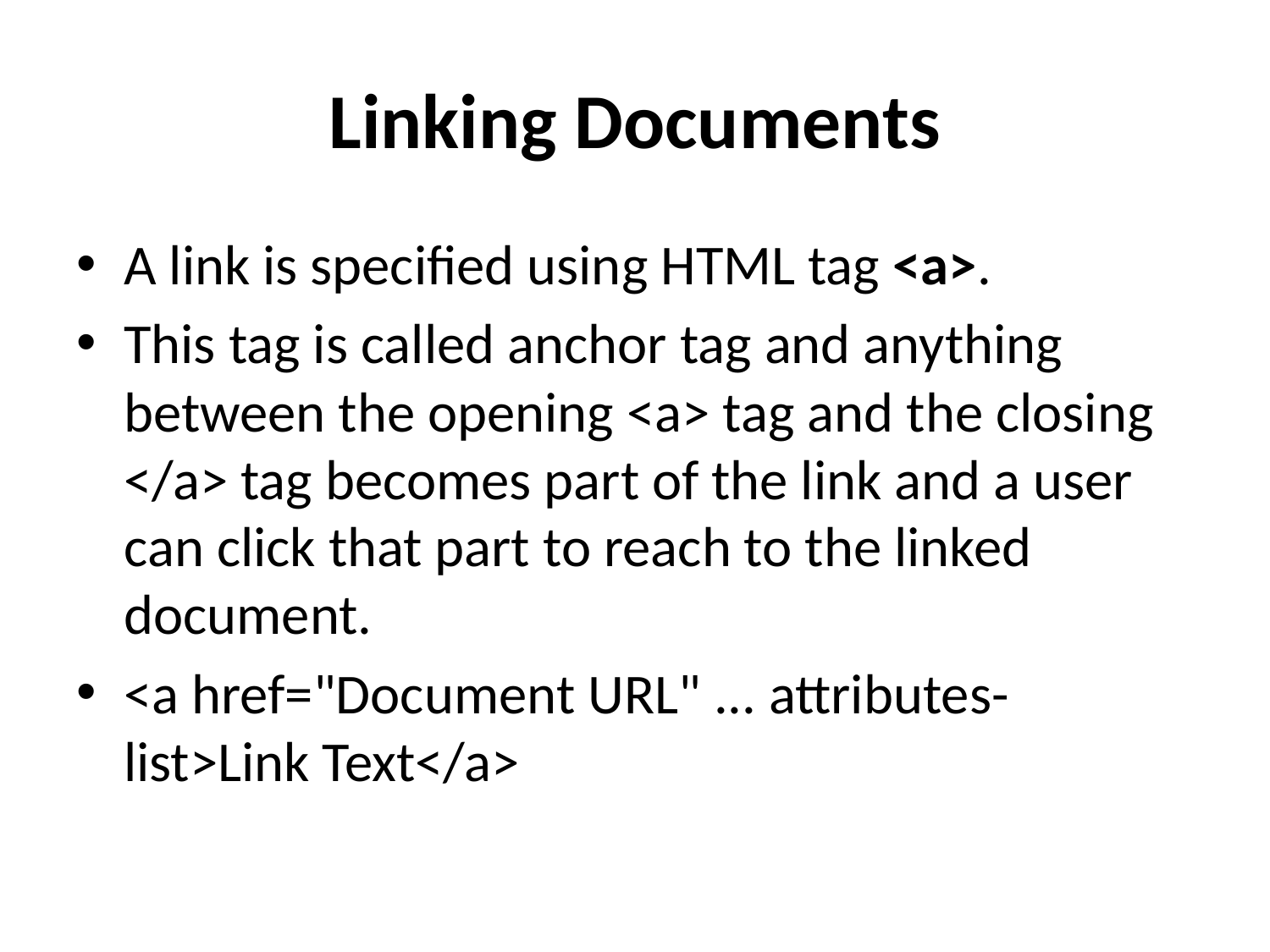

# Linking Documents
A link is specified using HTML tag <a>.
This tag is called anchor tag and anything between the opening <a> tag and the closing </a> tag becomes part of the link and a user can click that part to reach to the linked document.
<a href="Document URL" ... attributes-list>Link Text</a>